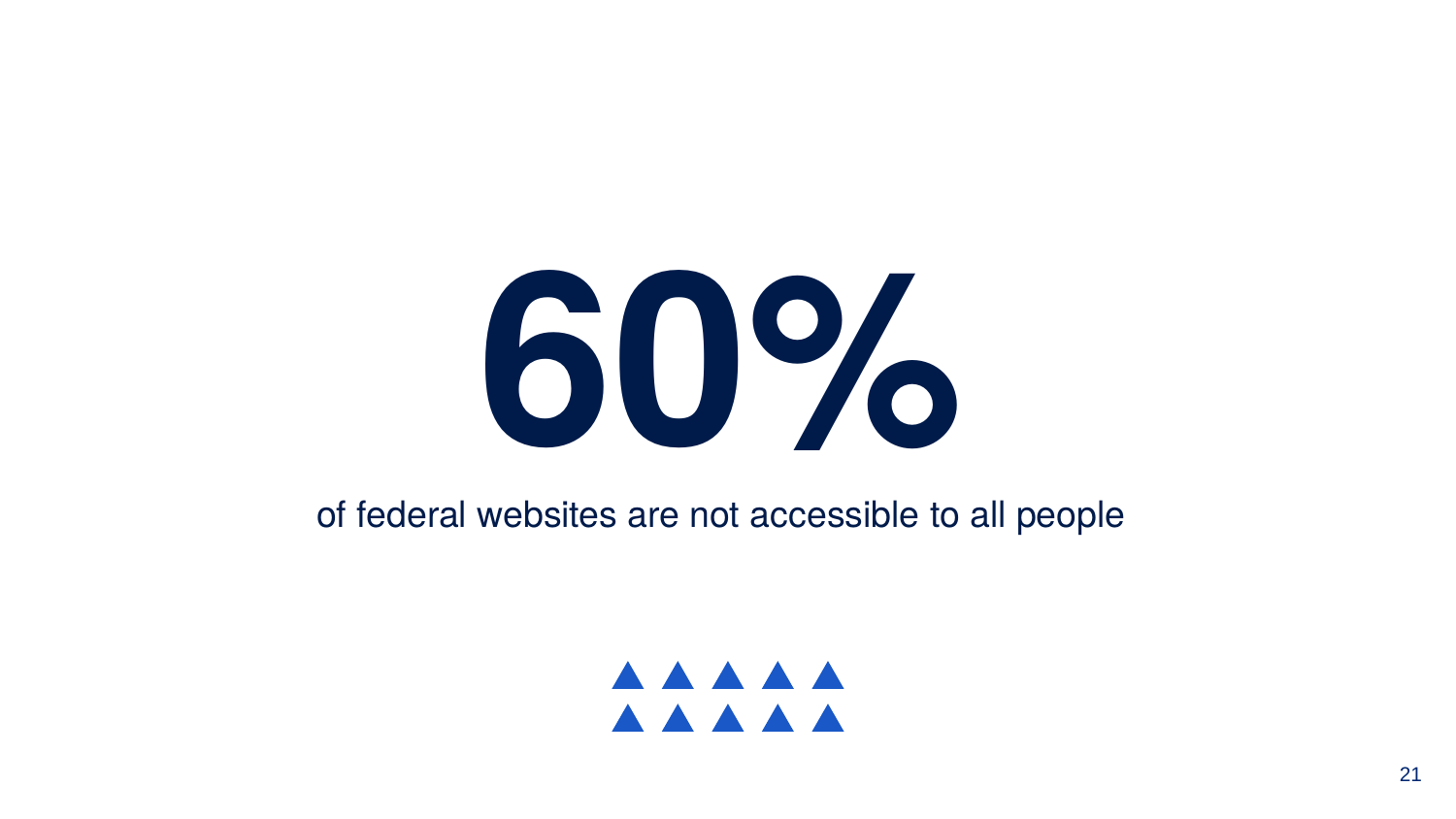

# 60%
of federal websites are not accessible to all people

21